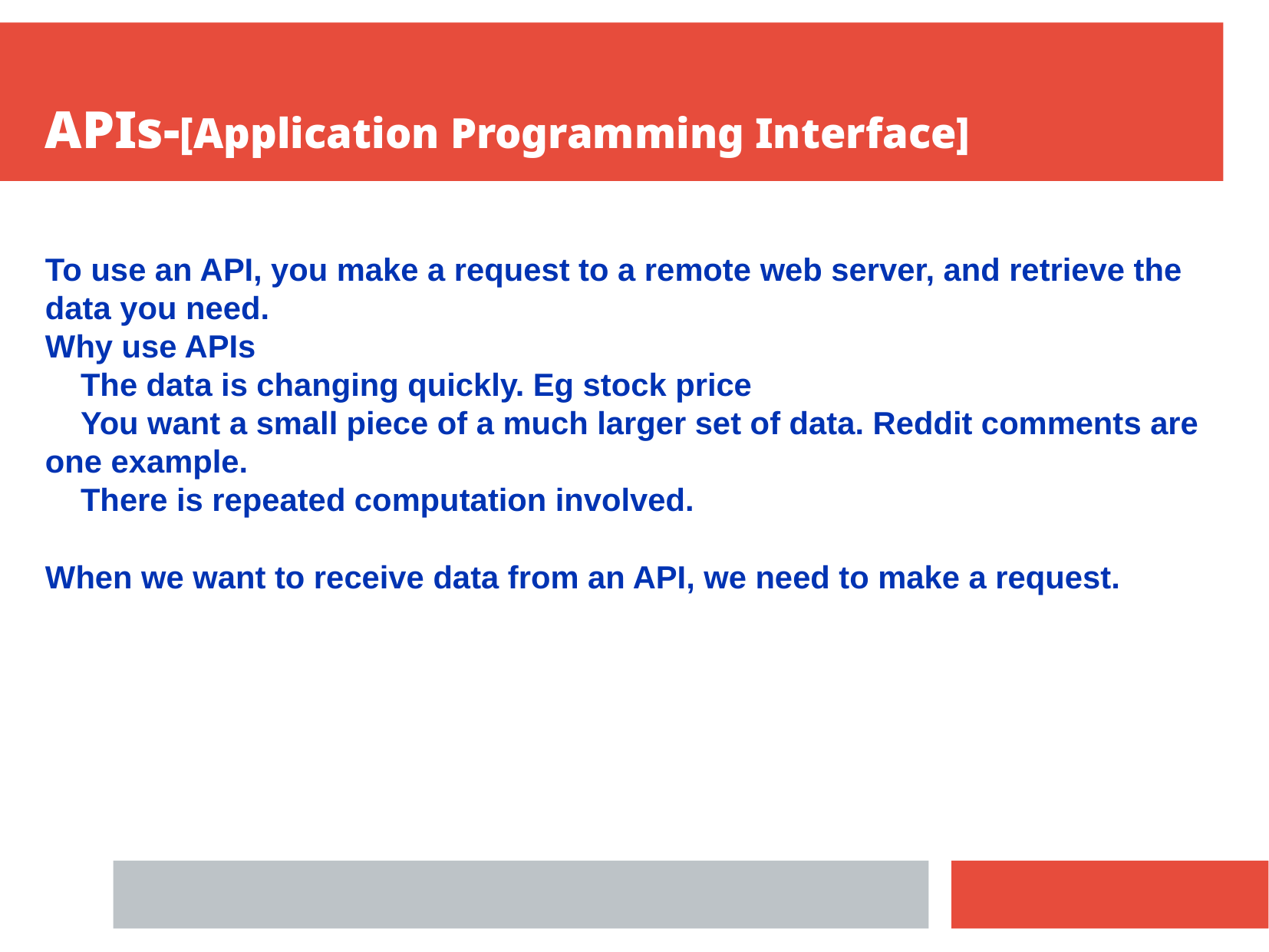

APIs-[Application Programming Interface]
To use an API, you make a request to a remote web server, and retrieve the data you need.
Why use APIs
    The data is changing quickly. Eg stock price
    You want a small piece of a much larger set of data. Reddit comments are one example.
    There is repeated computation involved.

When we want to receive data from an API, we need to make a request.